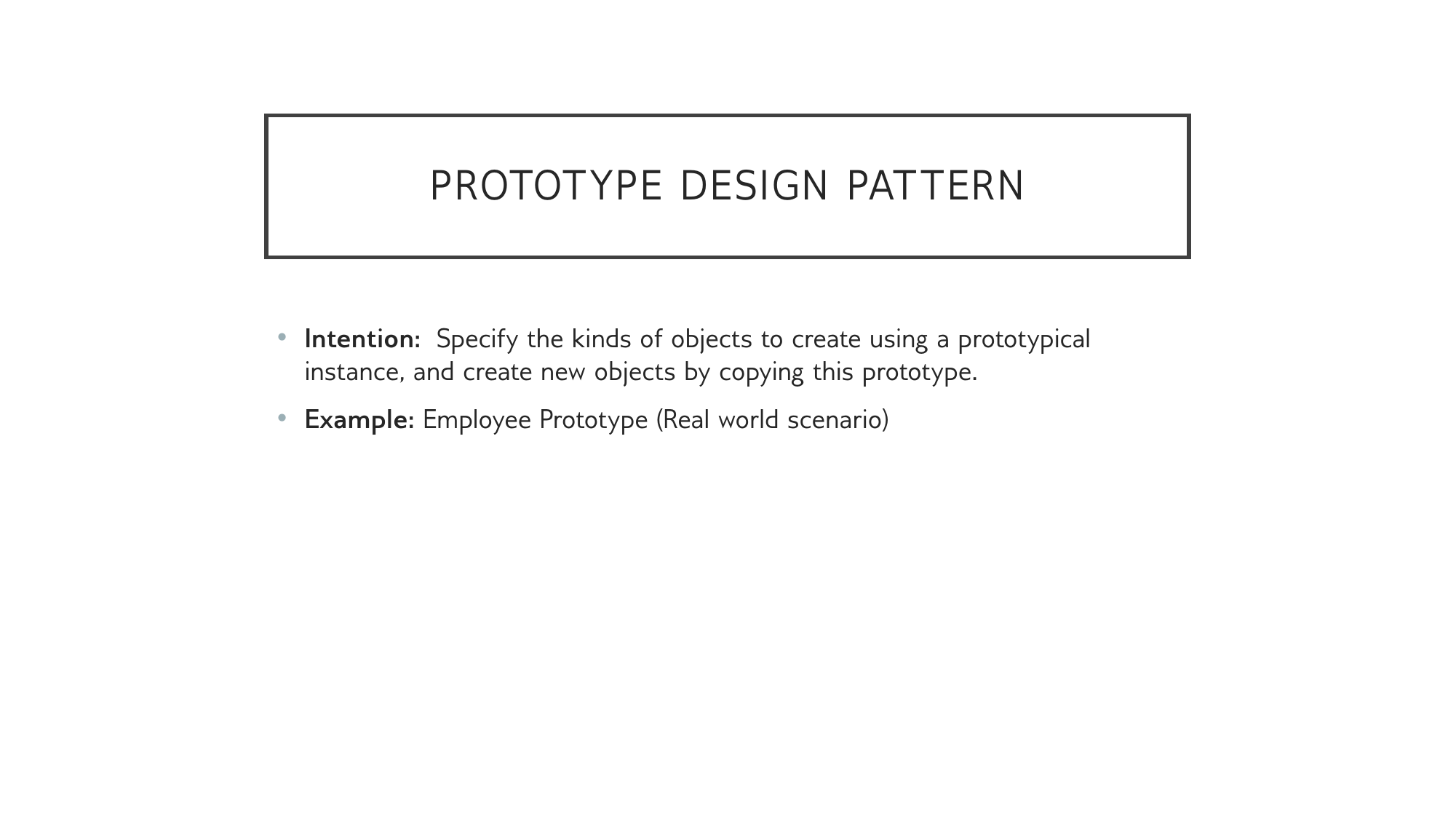

# Prototype Design Pattern
Intention: ﻿ ﻿Specify the kinds of objects to create using a prototypical instance, and create new objects by copying this prototype.
Example: Employee Prototype (Real world scenario)